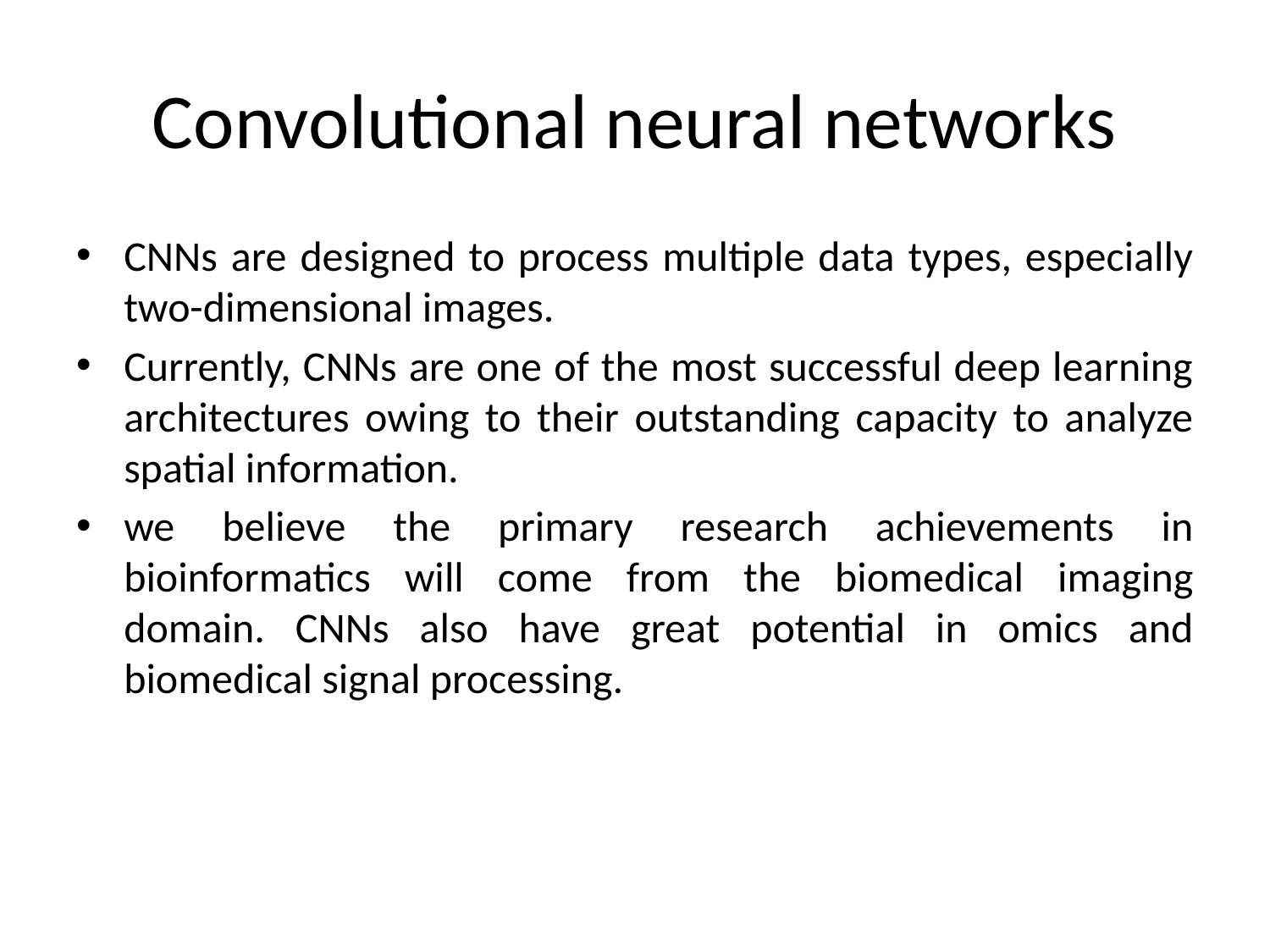

# Convolutional neural networks
CNNs are designed to process multiple data types, especially two-dimensional images.
Currently, CNNs are one of the most successful deep learning architectures owing to their outstanding capacity to analyze spatial information.
we believe the primary research achievements in bioinformatics will come from the biomedical imaging domain. CNNs also have great potential in omics and biomedical signal processing.